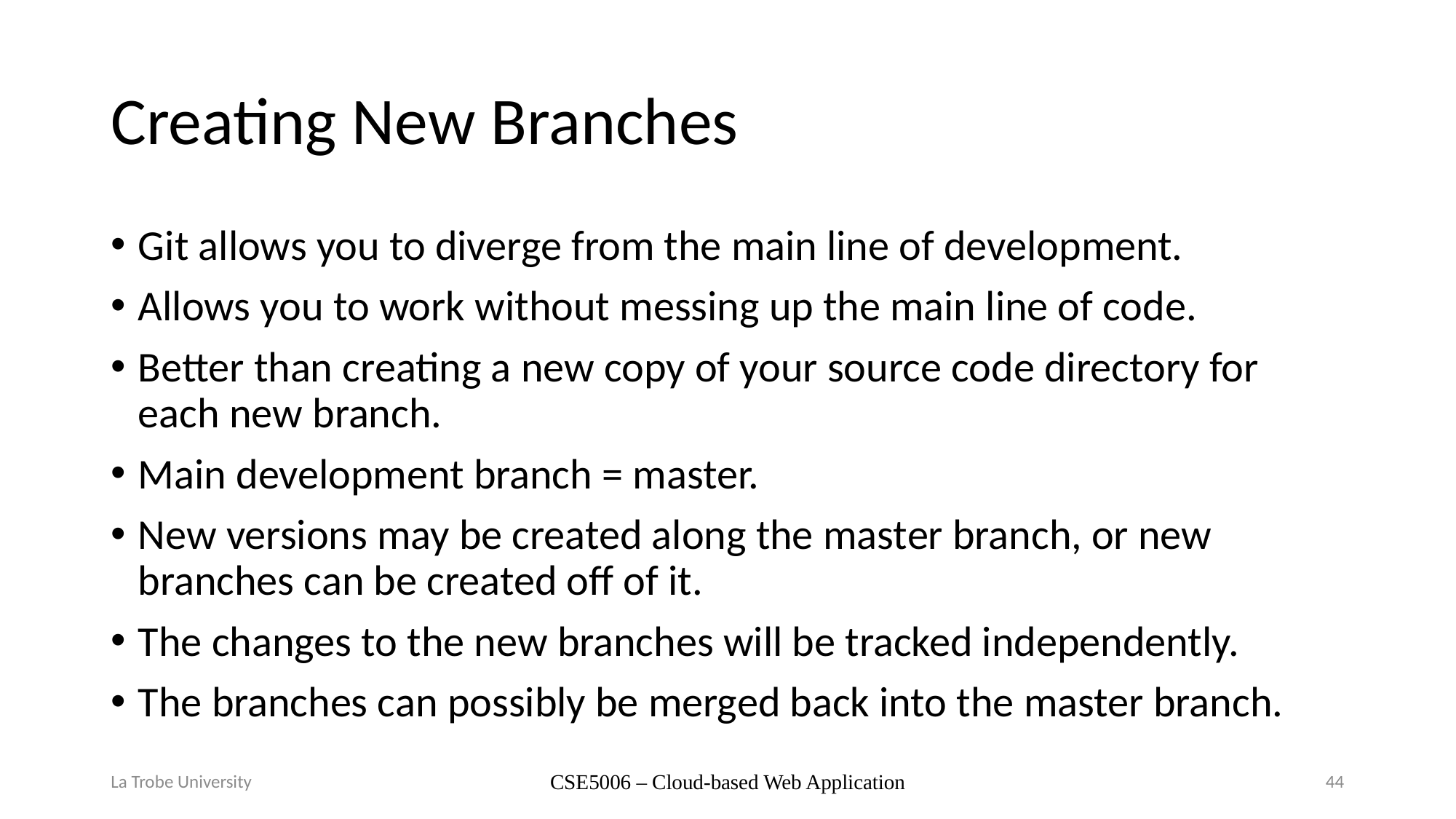

# Creating New Branches
Git allows you to diverge from the main line of development.
Allows you to work without messing up the main line of code.
Better than creating a new copy of your source code directory for each new branch.
Main development branch = master.
New versions may be created along the master branch, or new branches can be created off of it.
The changes to the new branches will be tracked independently.
The branches can possibly be merged back into the master branch.
La Trobe University
CSE5006 – Cloud-based Web Application
44